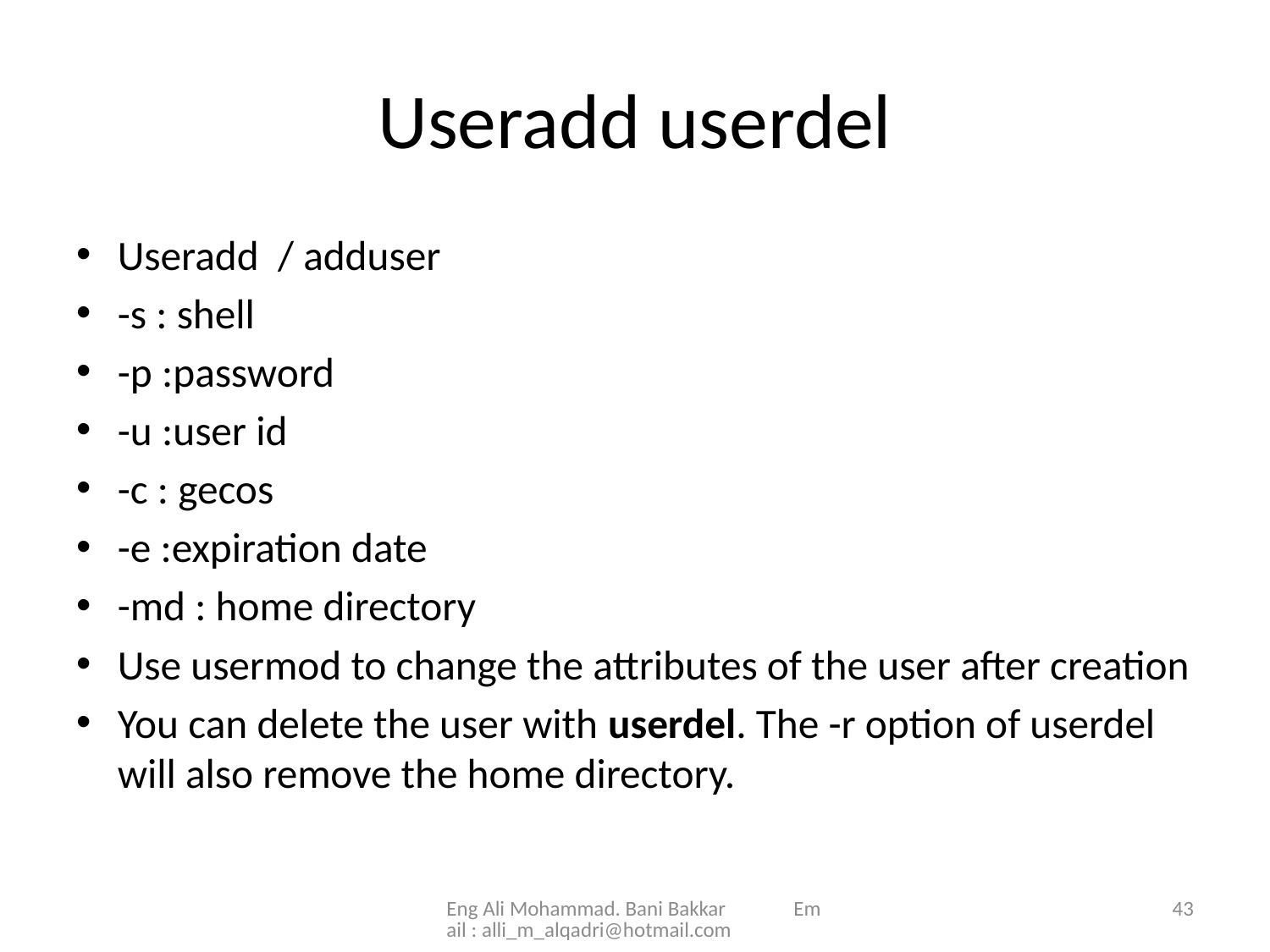

# Useradd userdel
Useradd  / adduser
-s : shell
-p :password
-u :user id
-c : gecos
-e :expiration date
-md : home directory
Use usermod to change the attributes of the user after creation
You can delete the user with userdel. The -r option of userdel will also remove the home directory.

Eng Ali Mohammad. Bani Bakkar              Email : alli_m_alqadri@hotmail.com
43